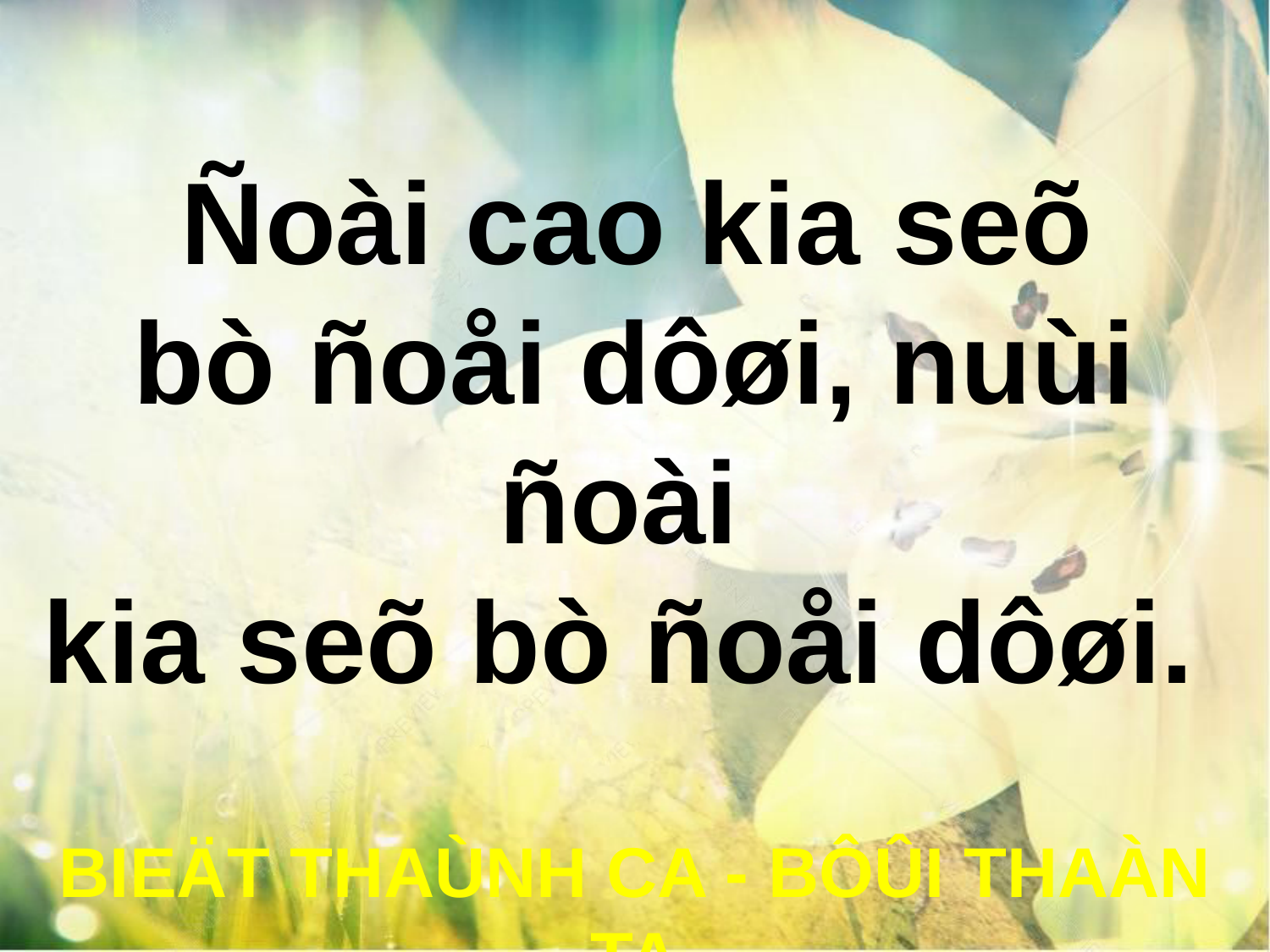

Ñoài cao kia seõ
bò ñoåi dôøi, nuùi ñoài
kia seõ bò ñoåi dôøi.
BIEÄT THAÙNH CA - BÔÛI THAÀN TA